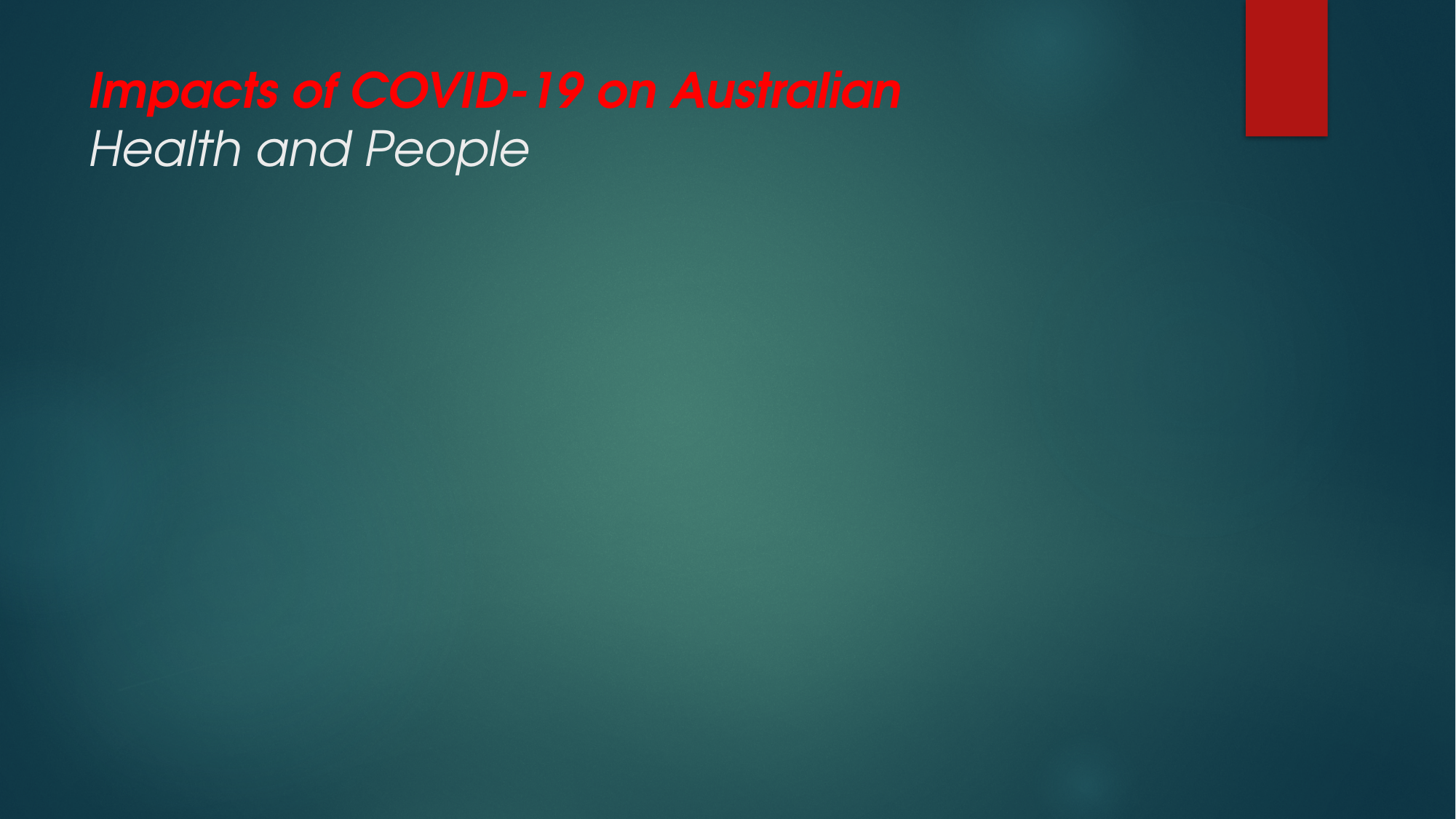

# Impacts of COVID-19 on Australian Health and People